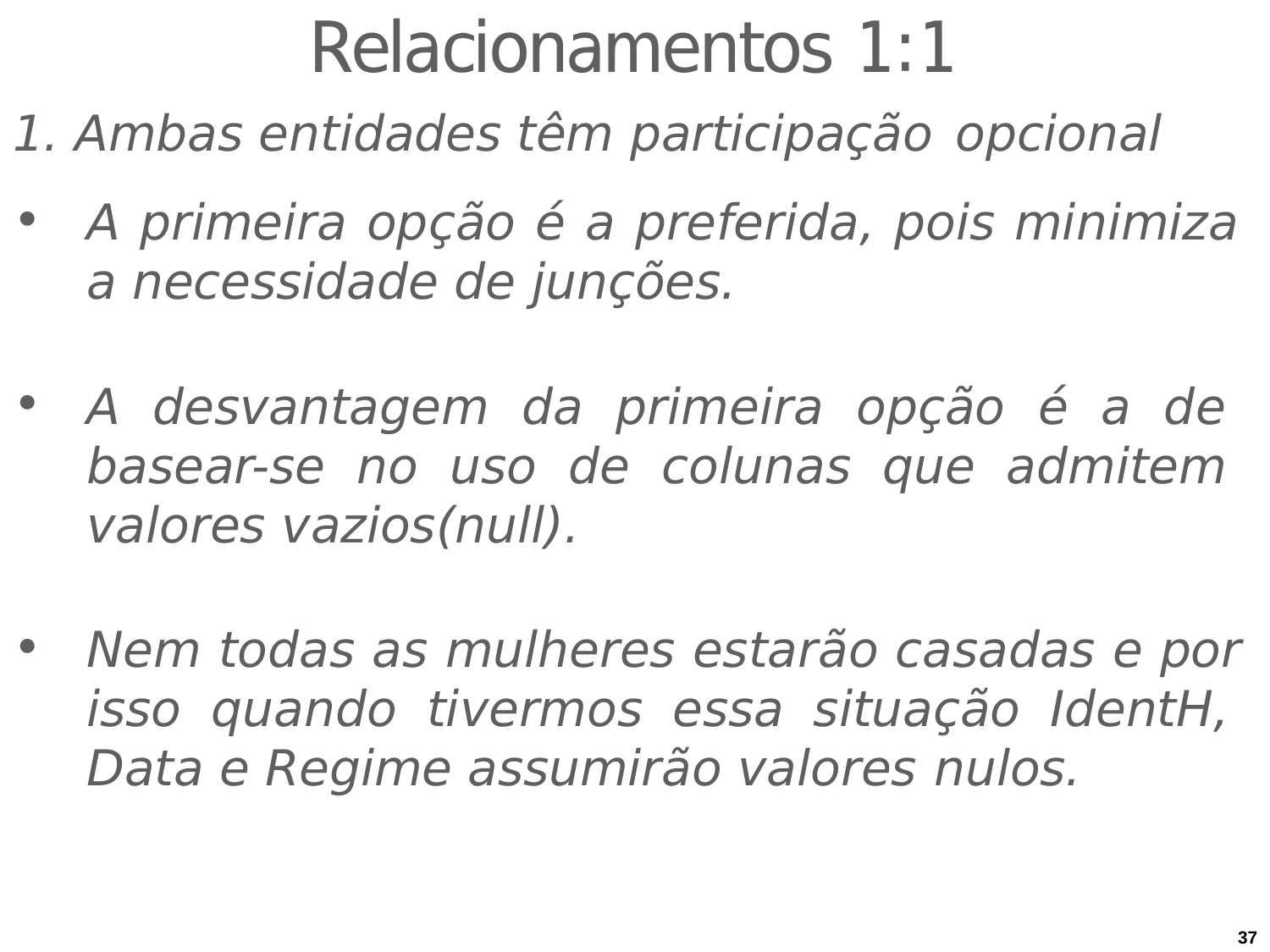

# Relacionamentos 1:1
1. Ambas entidades têm participação opcional
A primeira opção é a preferida, pois minimiza  a necessidade de junções.

A desvantagem da primeira opção é a de  basear-se no uso de colunas que admitem  valores vazios(null).

Nem todas as mulheres estarão casadas e por  isso quando tivermos essa situação IdentH,  Data e Regime assumirão valores nulos.
37